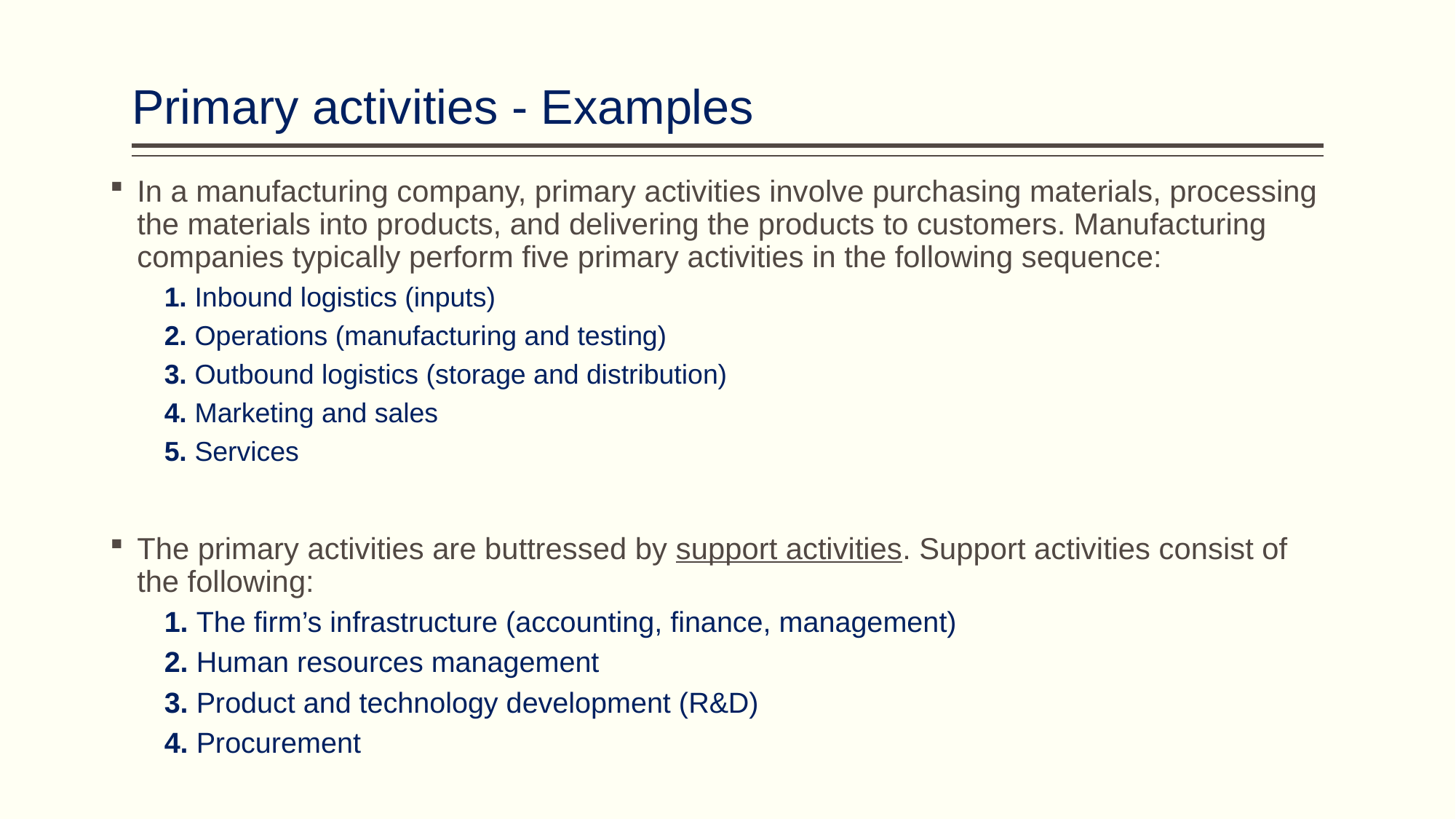

# Primary activities - Examples
In a manufacturing company, primary activities involve purchasing materials, processing the materials into products, and delivering the products to customers. Manufacturing companies typically perform five primary activities in the following sequence:
1. Inbound logistics (inputs)
2. Operations (manufacturing and testing)
3. Outbound logistics (storage and distribution)
4. Marketing and sales
5. Services

The primary activities are buttressed by support activities. Support activities consist of the following:
1. The firm’s infrastructure (accounting, finance, management)
2. Human resources management
3. Product and technology development (R&D)
4. Procurement